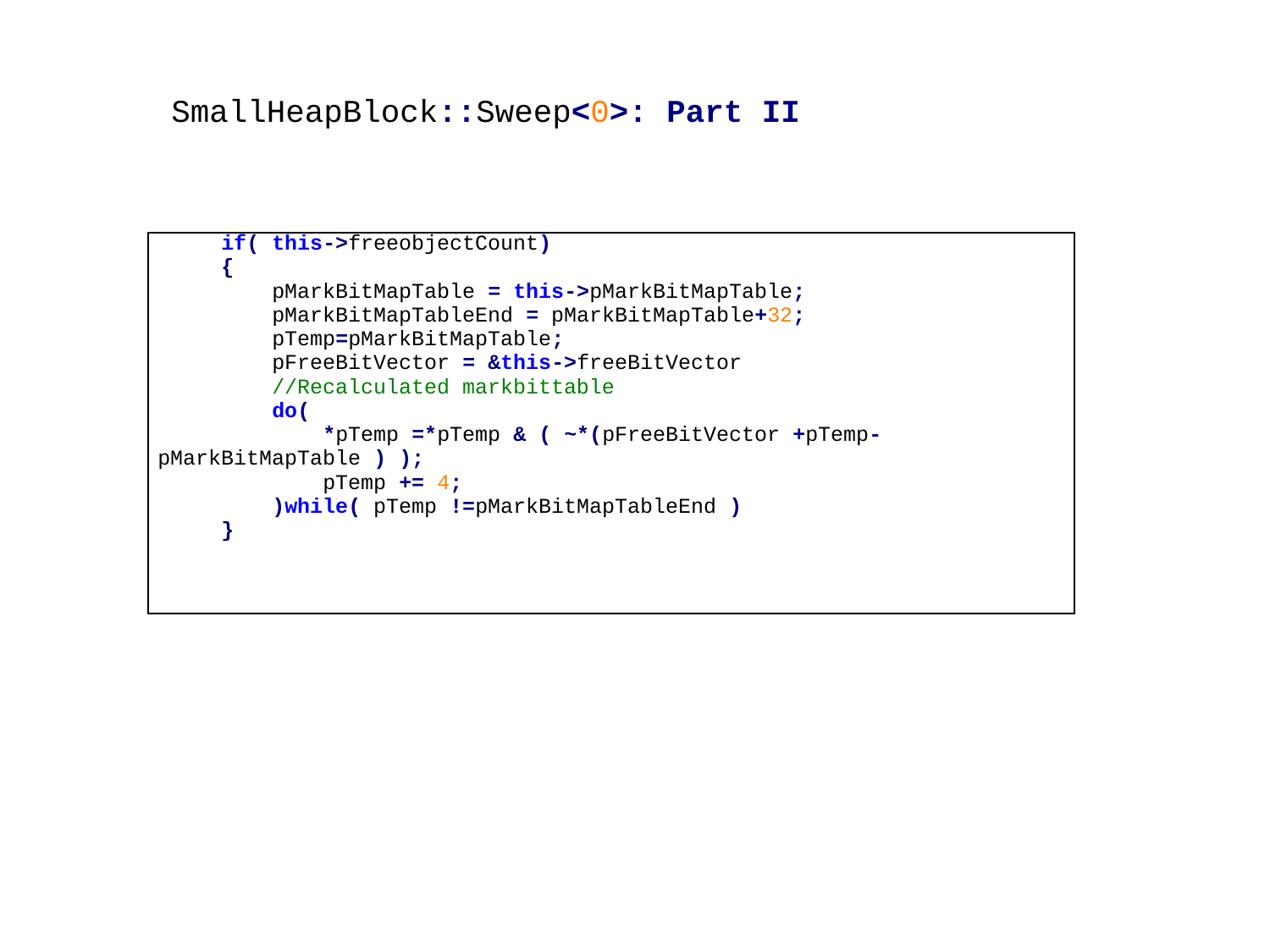

SmallHeapBlock::Sweep<0>: Part II
| if( this->freeobjectCount) { pMarkBitMapTable = this->pMarkBitMapTable; pMarkBitMapTableEnd = pMarkBitMapTable+32; pTemp=pMarkBitMapTable; pFreeBitVector = &this->freeBitVector //Recalculated markbittable do( \*pTemp =\*pTemp & ( ~\*(pFreeBitVector +pTemp-pMarkBitMapTable ) ); pTemp += 4; )while( pTemp !=pMarkBitMapTableEnd ) } |
| --- |